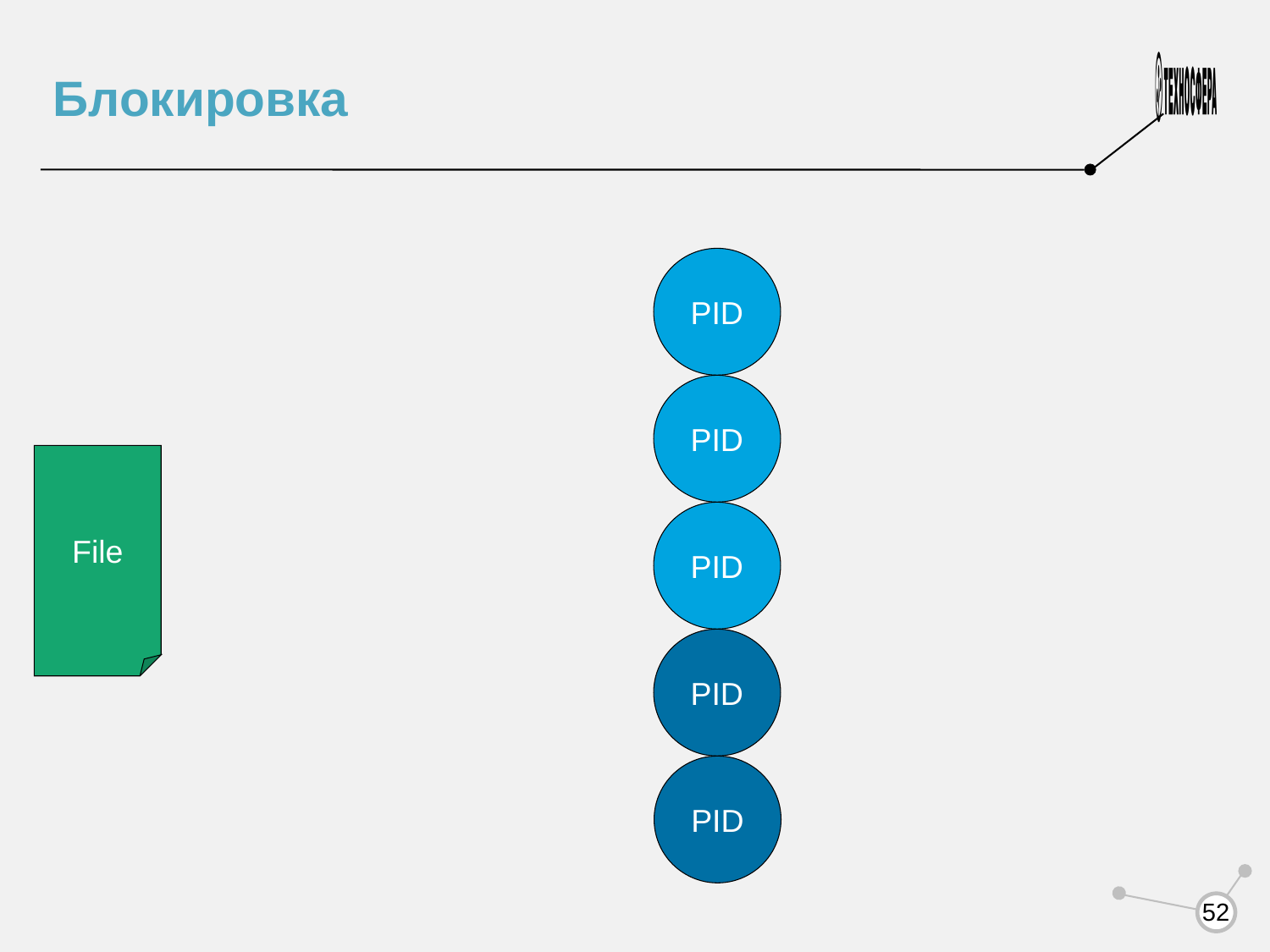

Блокировка
PID
PID
File
PID
PID
PID
52